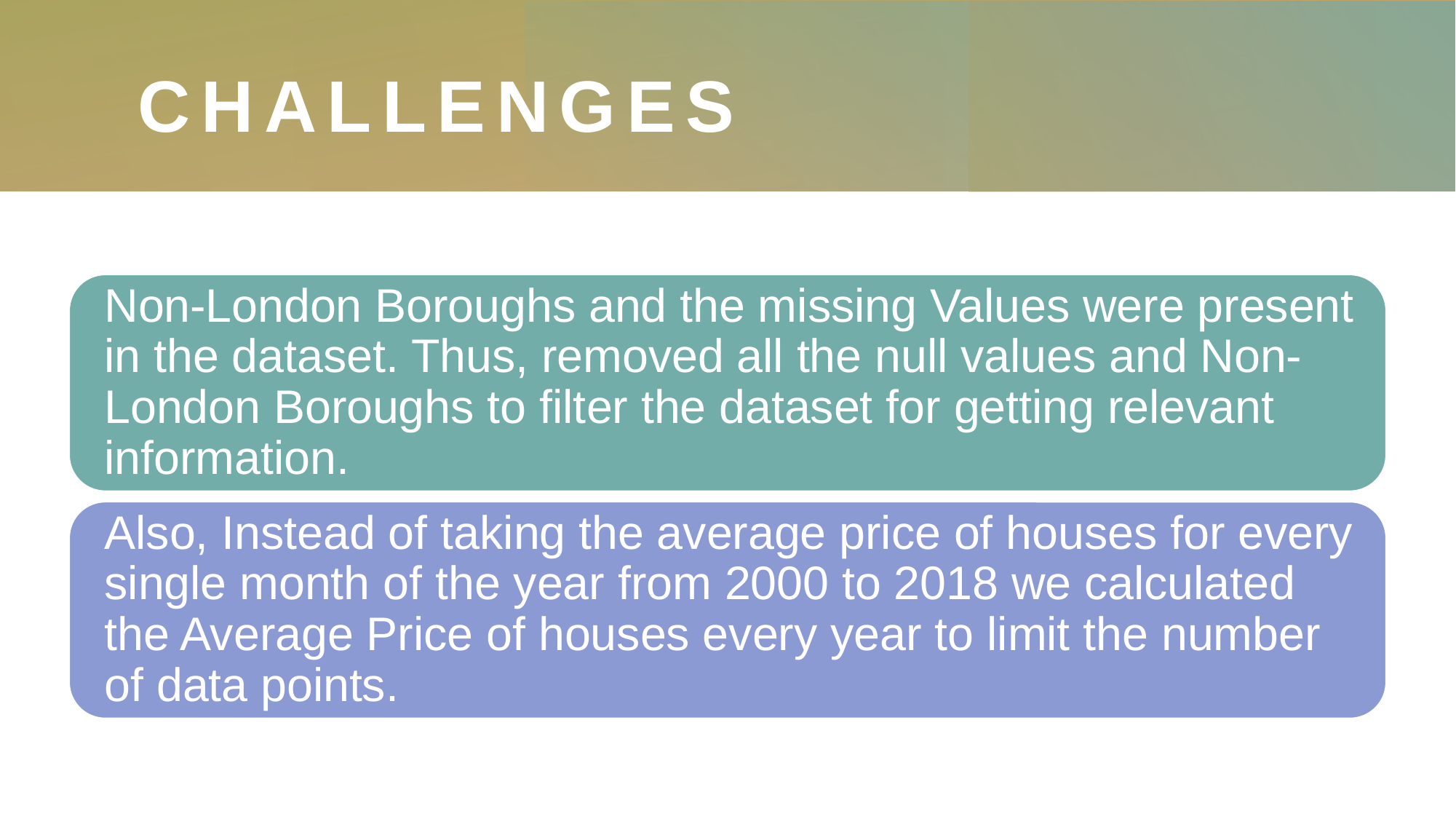

# challenges
Non-London Boroughs and the missing Values were present in the dataset. Thus, removed all the null values and Non-London Boroughs to filter the dataset for getting relevant information.
Also, Instead of taking the average price of houses for every single month of the year from 2000 to 2018 we calculated the Average Price of houses every year to limit the number of data points.